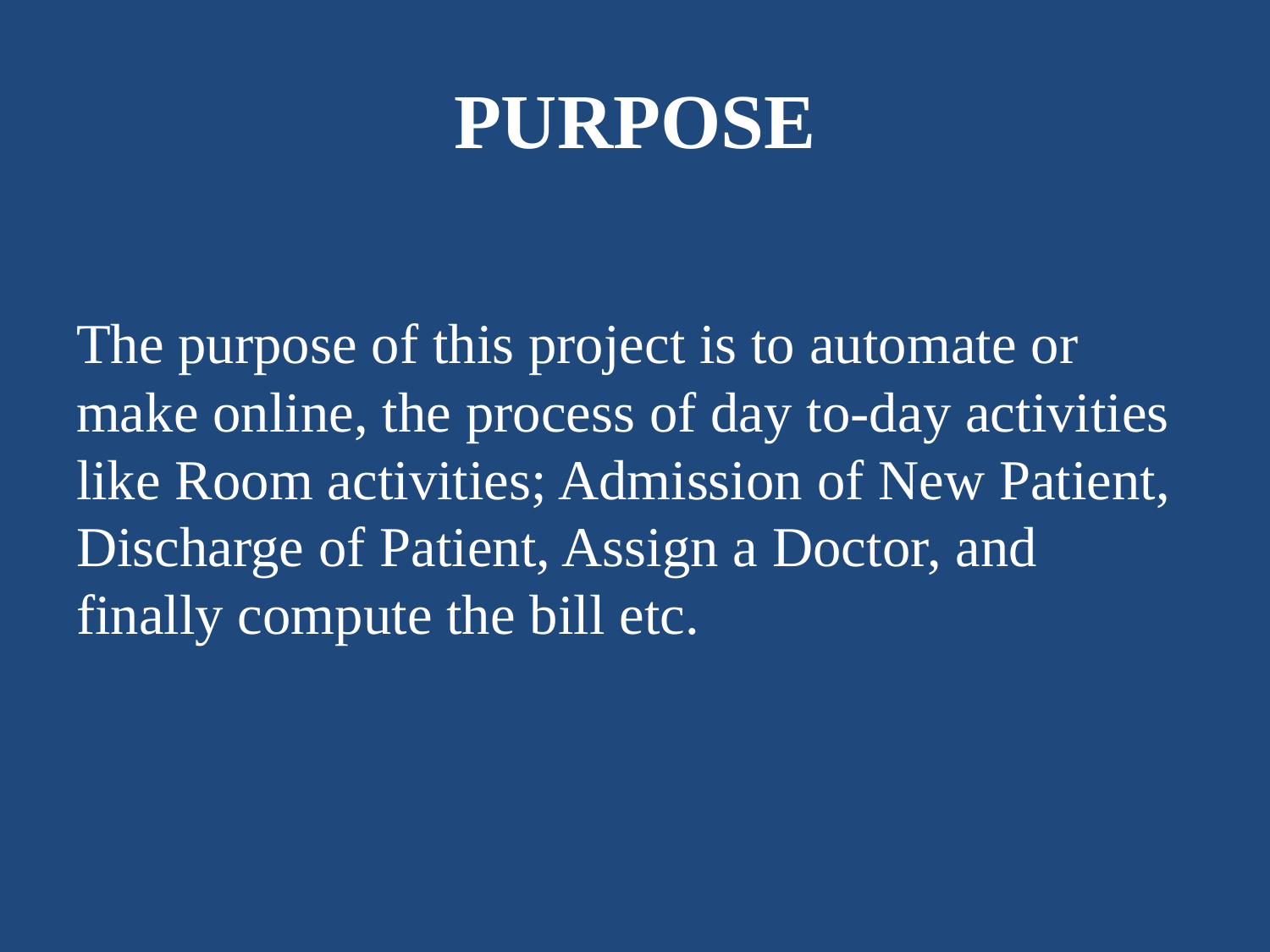

# PURPOSE

The purpose of this project is to automate or make online, the process of day to-day activities like Room activities; Admission of New Patient, Discharge of Patient, Assign a Doctor, and finally compute the bill etc.